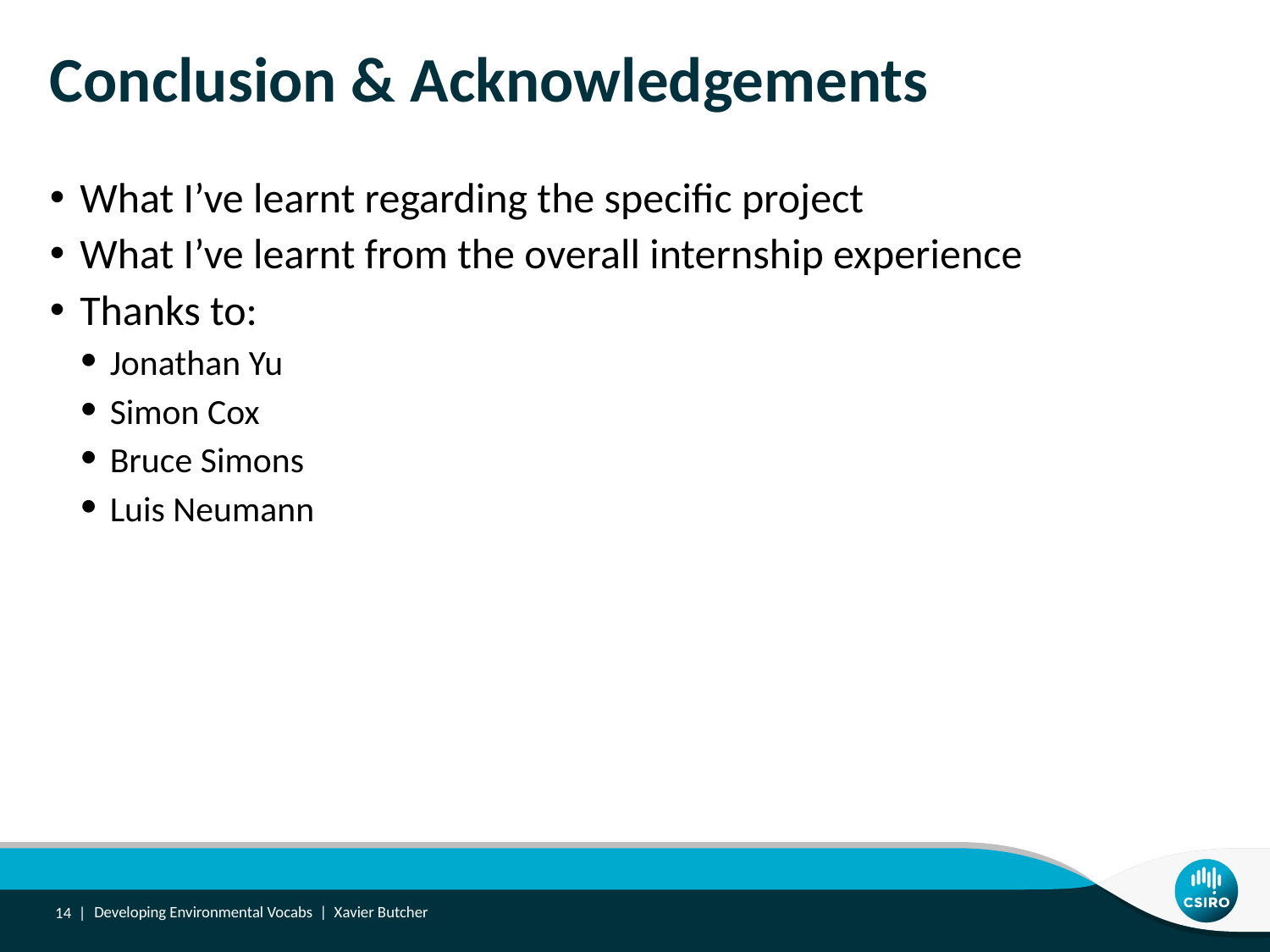

# Conclusion & Acknowledgements
What I’ve learnt regarding the specific project
What I’ve learnt from the overall internship experience
Thanks to:
Jonathan Yu
Simon Cox
Bruce Simons
Luis Neumann
14  |
Developing Environmental Vocabs  |  Xavier Butcher